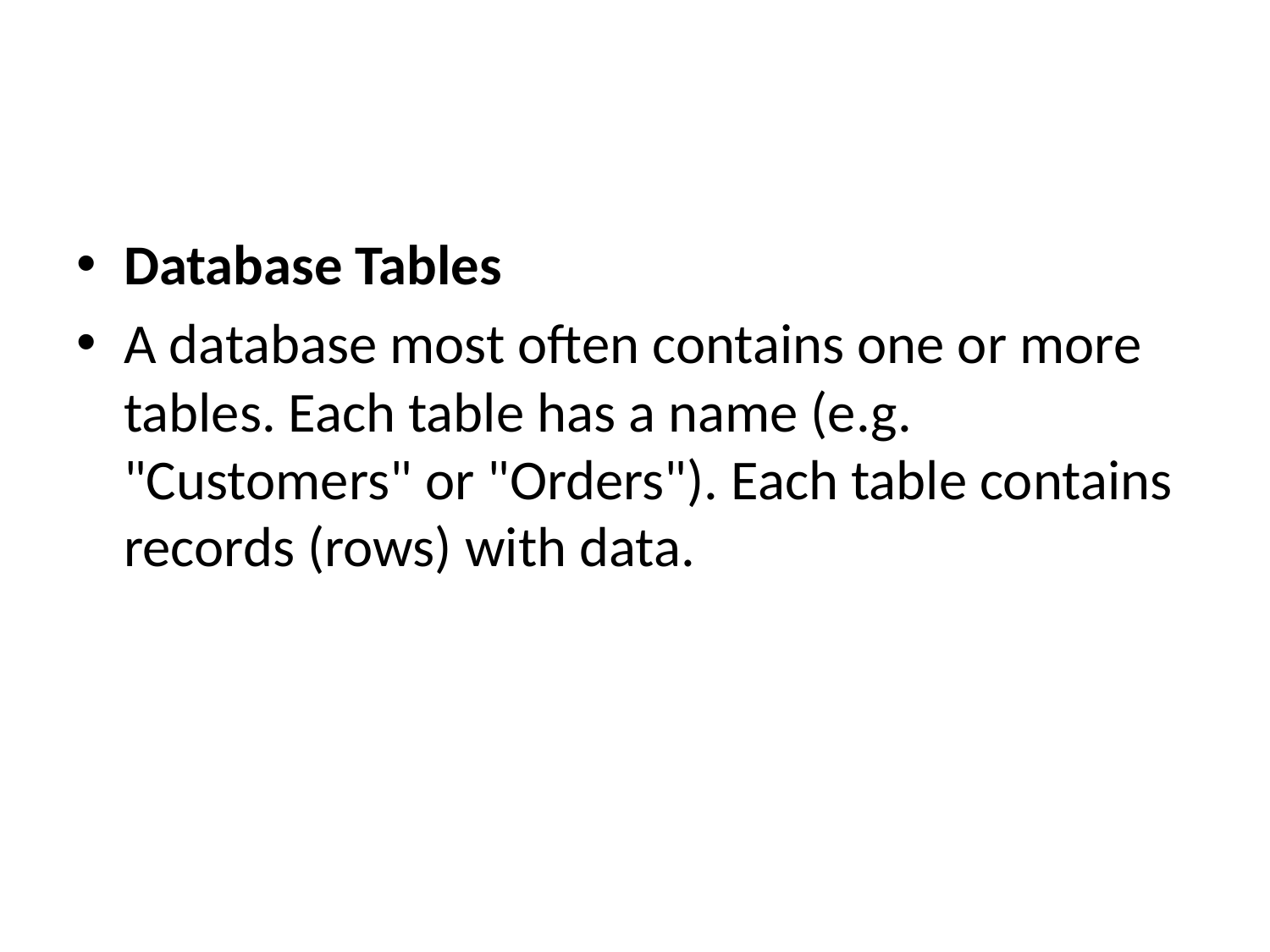

#
Database Tables
A database most often contains one or more tables. Each table has a name (e.g. "Customers" or "Orders"). Each table contains records (rows) with data.